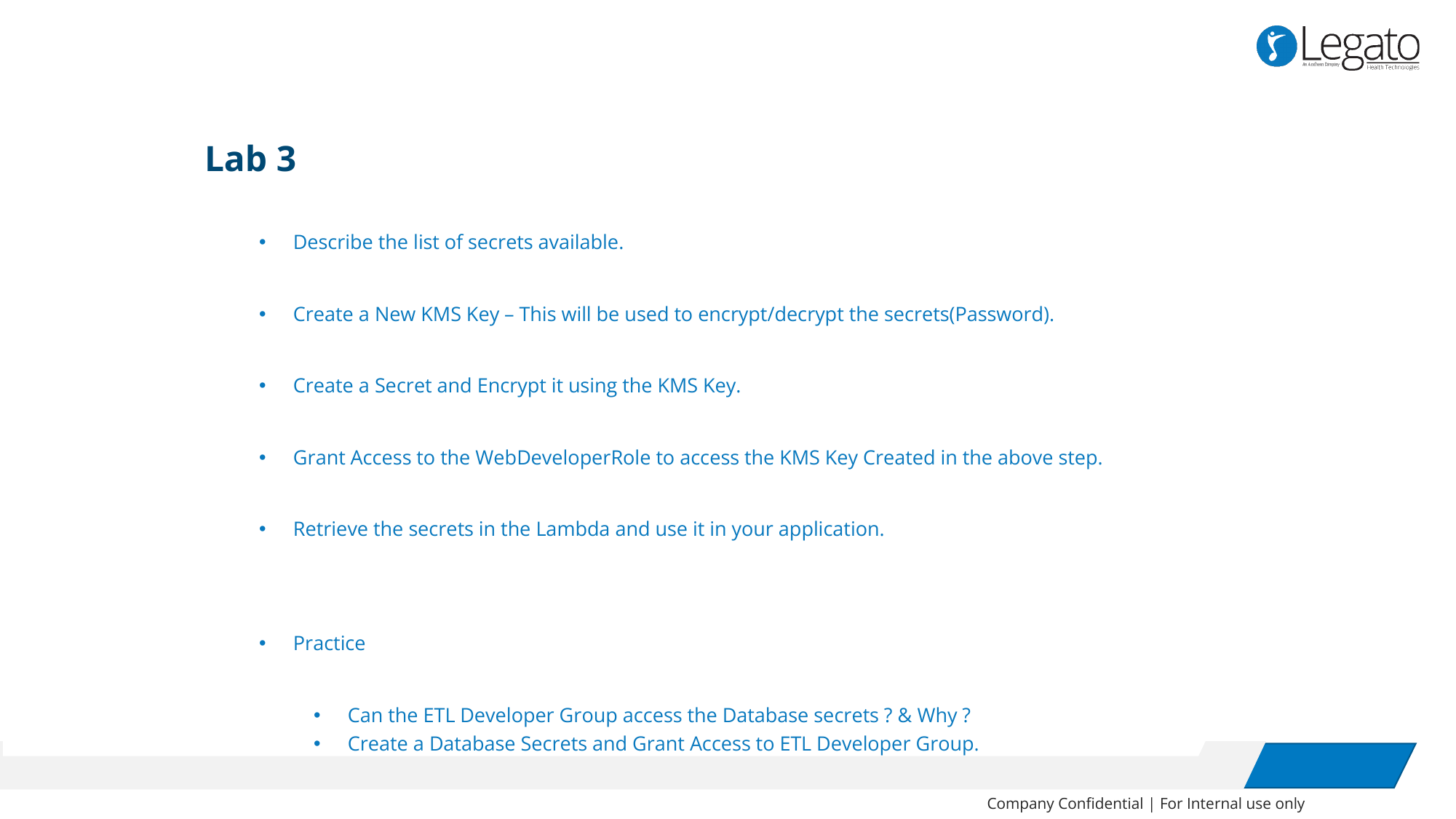

Lab 3

Describe the list of secrets available.

Create a New KMS Key – This will be used to encrypt/decrypt the secrets(Password).

Create a Secret and Encrypt it using the KMS Key.

Grant Access to the WebDeveloperRole to access the KMS Key Created in the above step.

Retrieve the secrets in the Lambda and use it in your application.

Practice

Can the ETL Developer Group access the Database secrets ? & Why ?
Create a Database Secrets and Grant Access to ETL Developer Group.